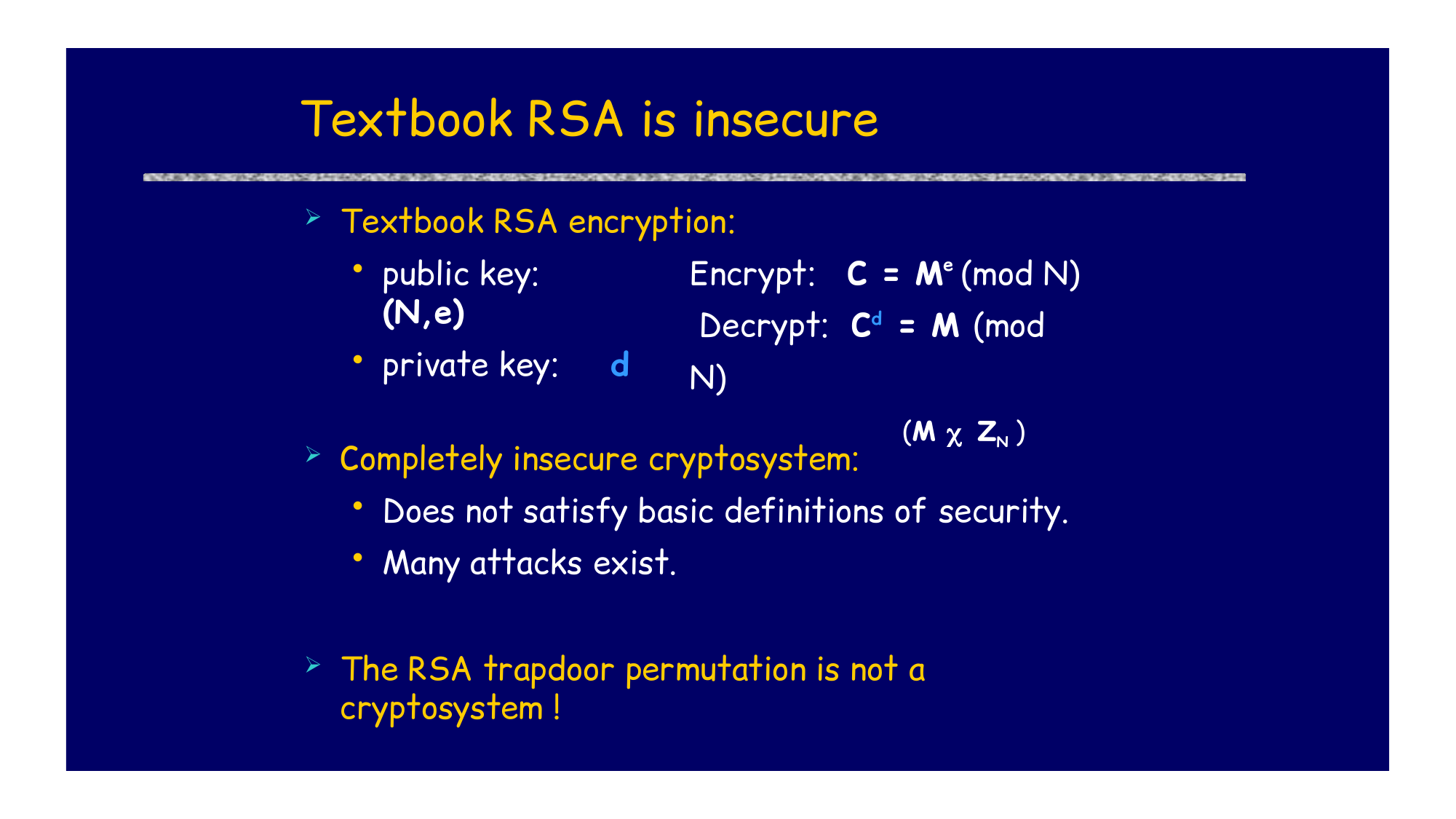

# Textbook RSA is insecure
Textbook RSA encryption:
public key:	(N,e)
private key:	d
Encrypt:	C = Me (mod N)  Decrypt:		Cd	= M (mod N)
(M χ ZN )
Completely insecure cryptosystem:
Does not satisfy basic definitions of security.
Many attacks exist.

The RSA trapdoor permutation is not a cryptosystem !
Page 4